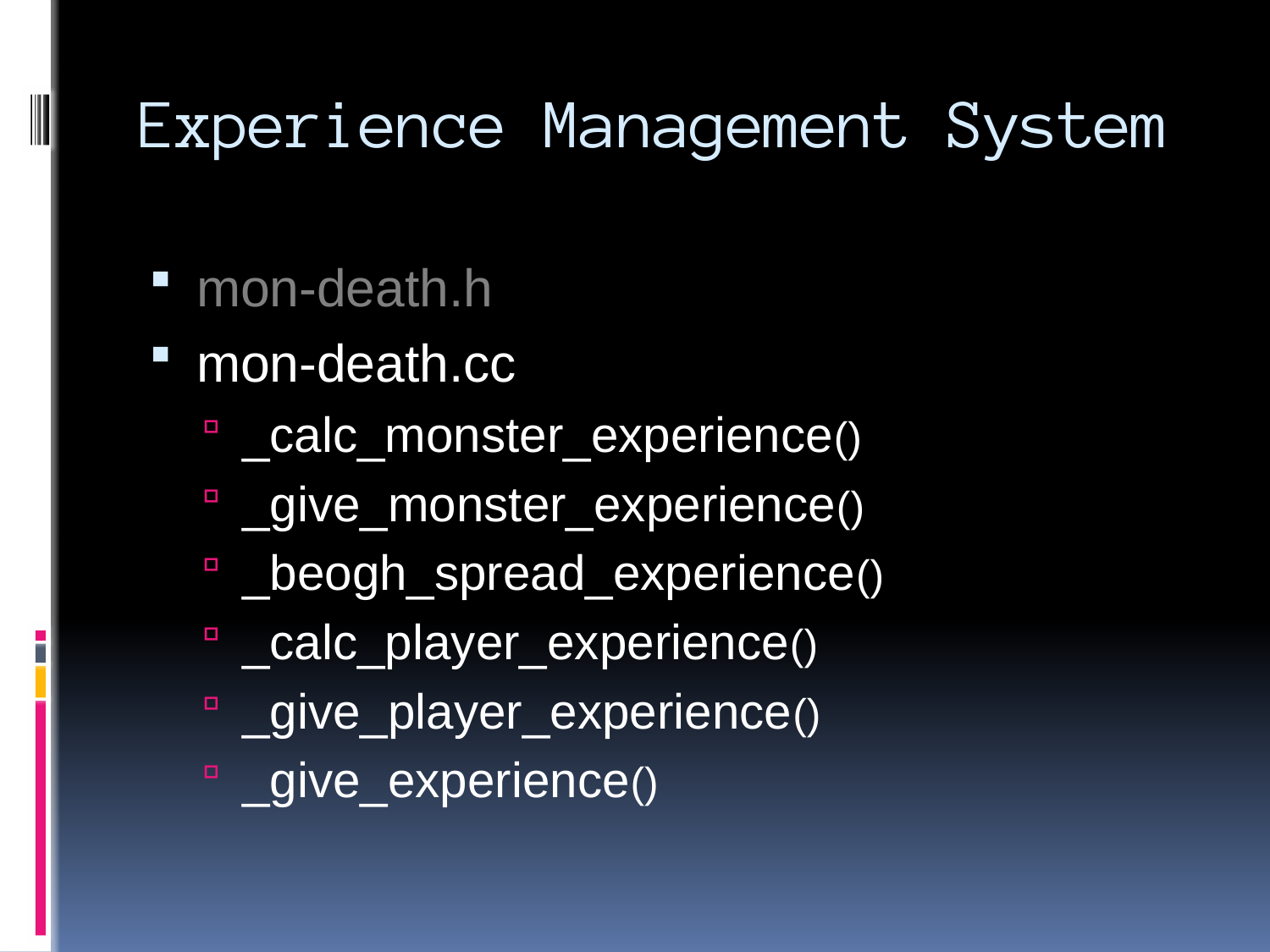

# Experience Management System
mon-death.h
mon-death.cc
_calc_monster_experience()
_give_monster_experience()
_beogh_spread_experience()
_calc_player_experience()
_give_player_experience()
_give_experience()